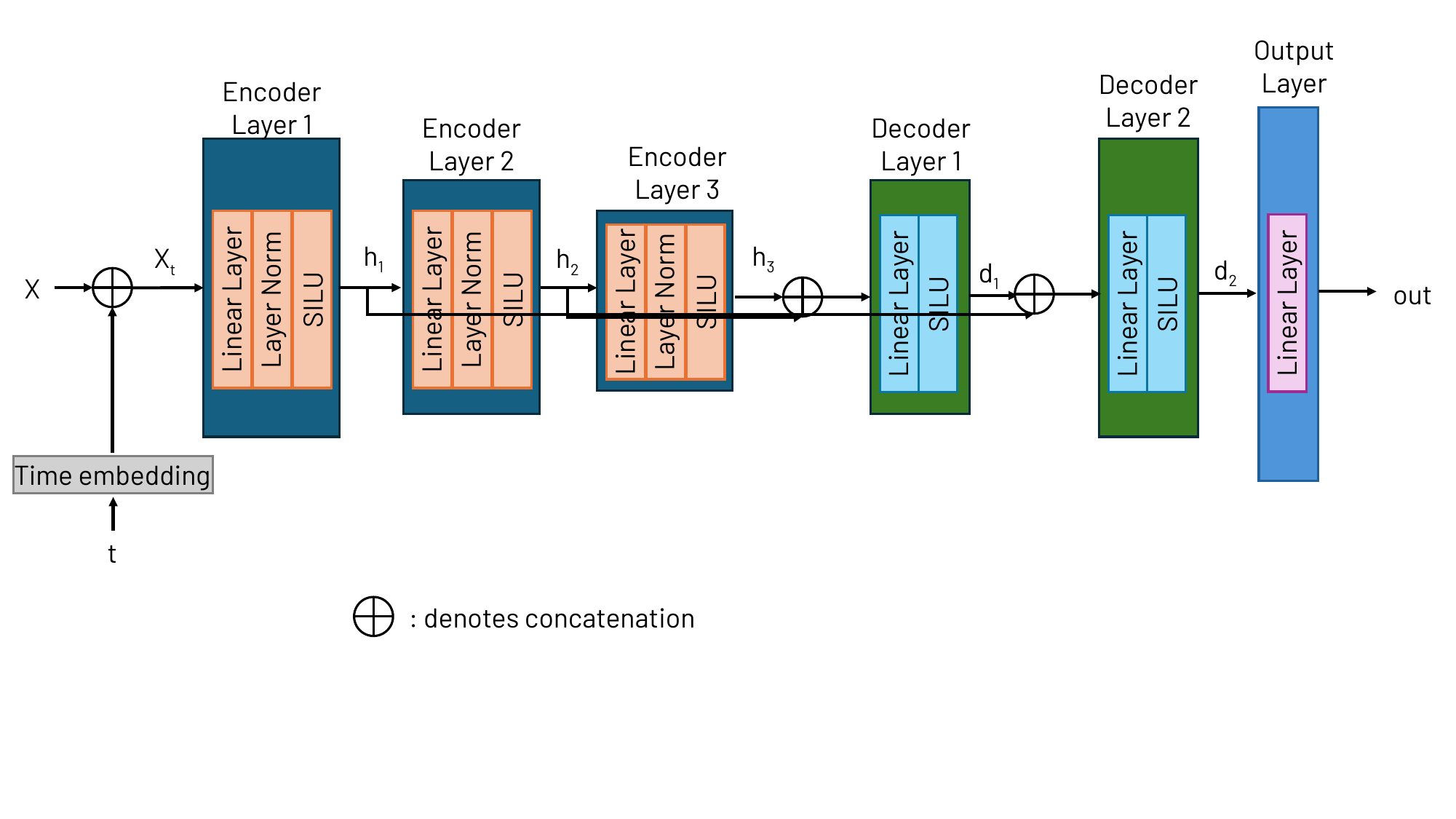

Output
Layer
Decoder
Layer 2
Encoder
Layer 1
Encoder
Layer 2
Decoder
Layer 1

Linear Layer
Encoder
Layer 3

Layer Norm
SILU
Linear Layer

SILU
Linear Layer

Layer Norm
SILU
Linear Layer

SILU
Linear Layer

Layer Norm
SILU
Linear Layer
h1
h3
Xt
h2
d2
d1
X

out

Time embedding

t
: denotes concatenation